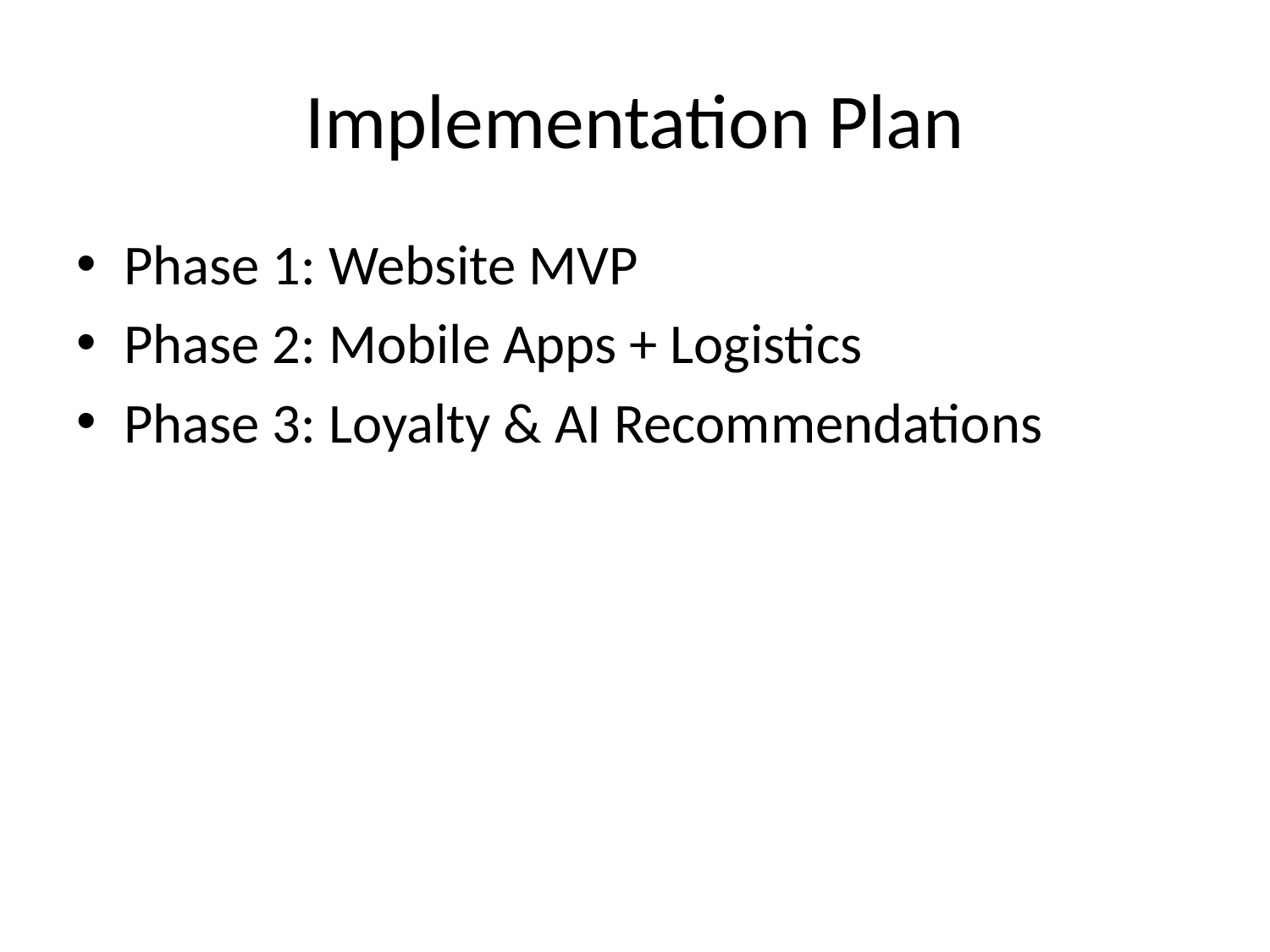

# Implementation Plan
Phase 1: Website MVP
Phase 2: Mobile Apps + Logistics
Phase 3: Loyalty & AI Recommendations